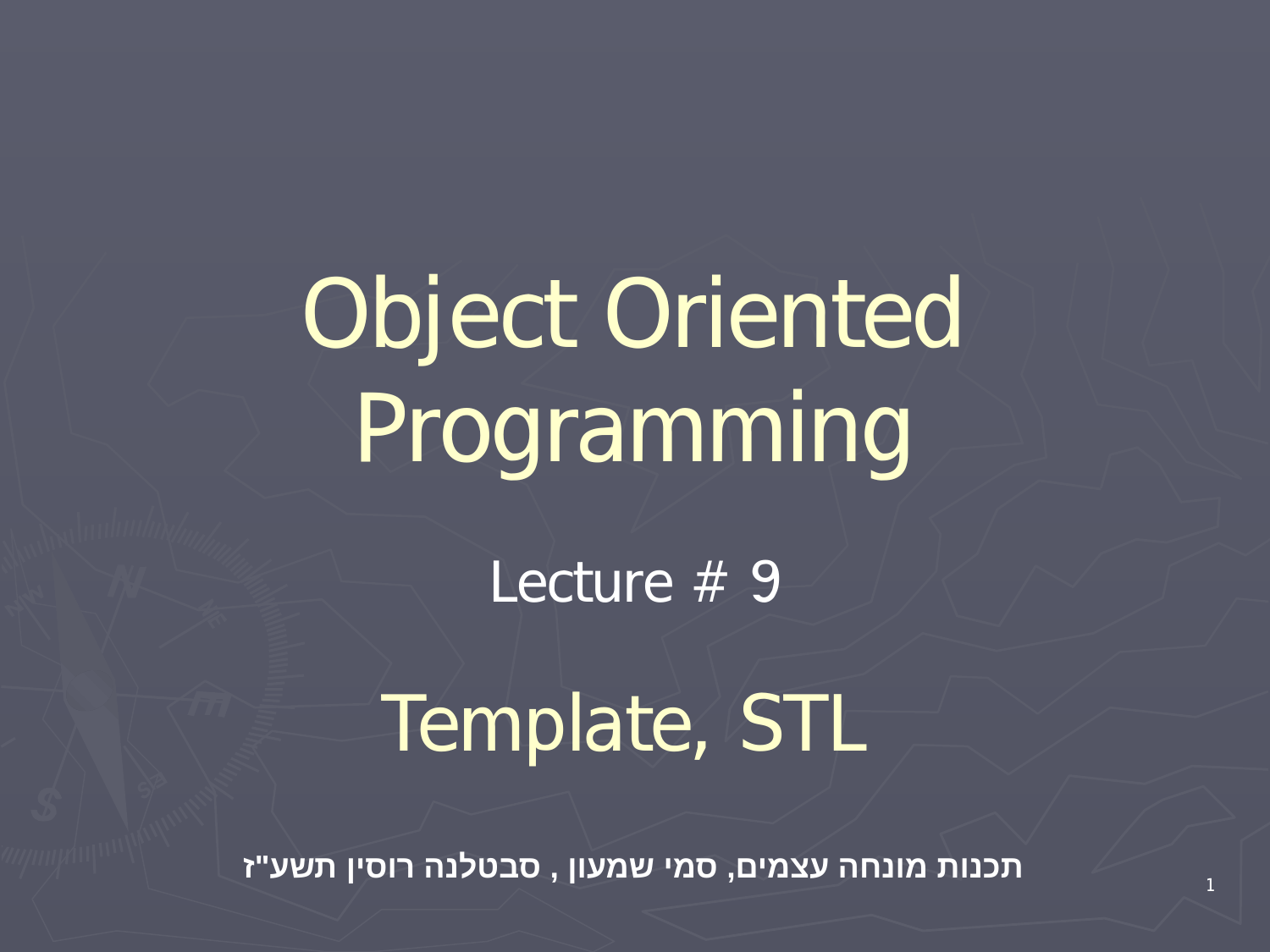

# Object Oriented Programming
Lecture # 9
Template, STL
תכנות מונחה עצמים, סמי שמעון , סבטלנה רוסין תשע"ז
1